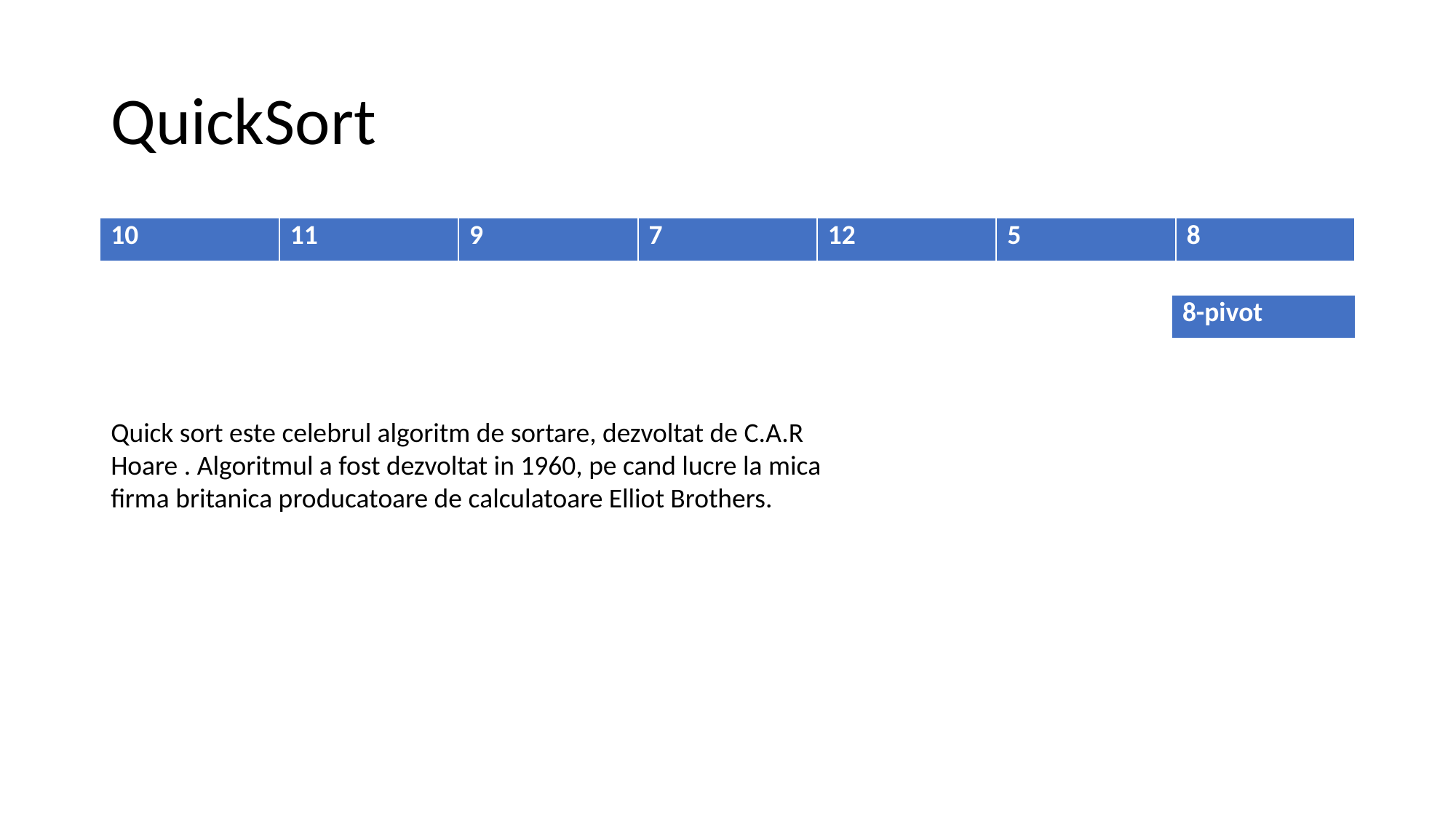

# QuickSort
| 10 | 11 | 9 | 7 | 12 | 5 | 8 |
| --- | --- | --- | --- | --- | --- | --- |
| 8-pivot |
| --- |
Quick sort este celebrul algoritm de sortare, dezvoltat de C.A.R Hoare . Algoritmul a fost dezvoltat in 1960, pe cand lucre la mica firma britanica producatoare de calculatoare Elliot Brothers.